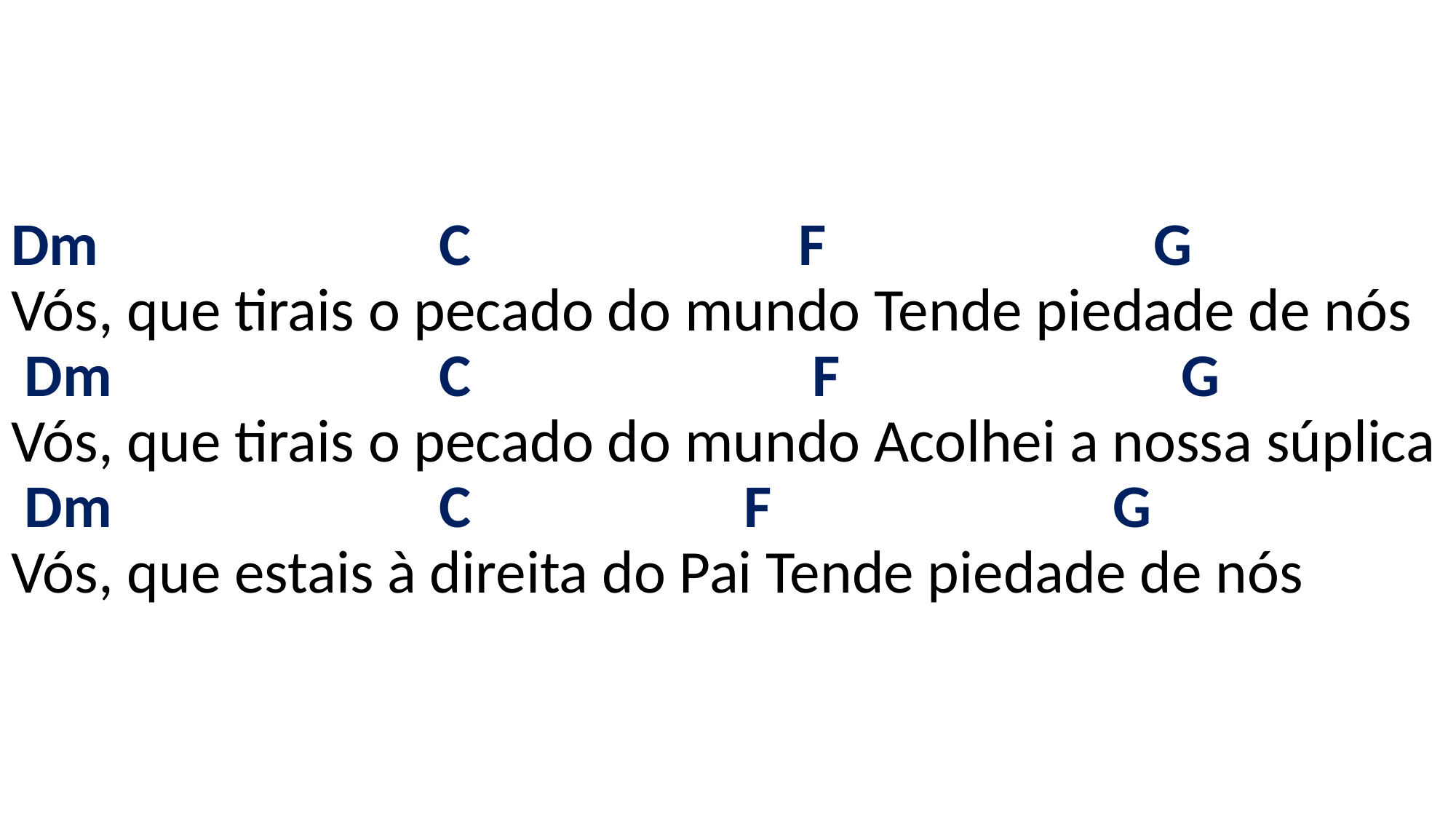

# Dm                         C                        F                        G Vós, que tirais o pecado do mundo Tende piedade de nós Dm                        C                         F                         G Vós, que tirais o pecado do mundo Acolhei a nossa súplica Dm                        C                    F                         G Vós, que estais à direita do Pai Tende piedade de nós